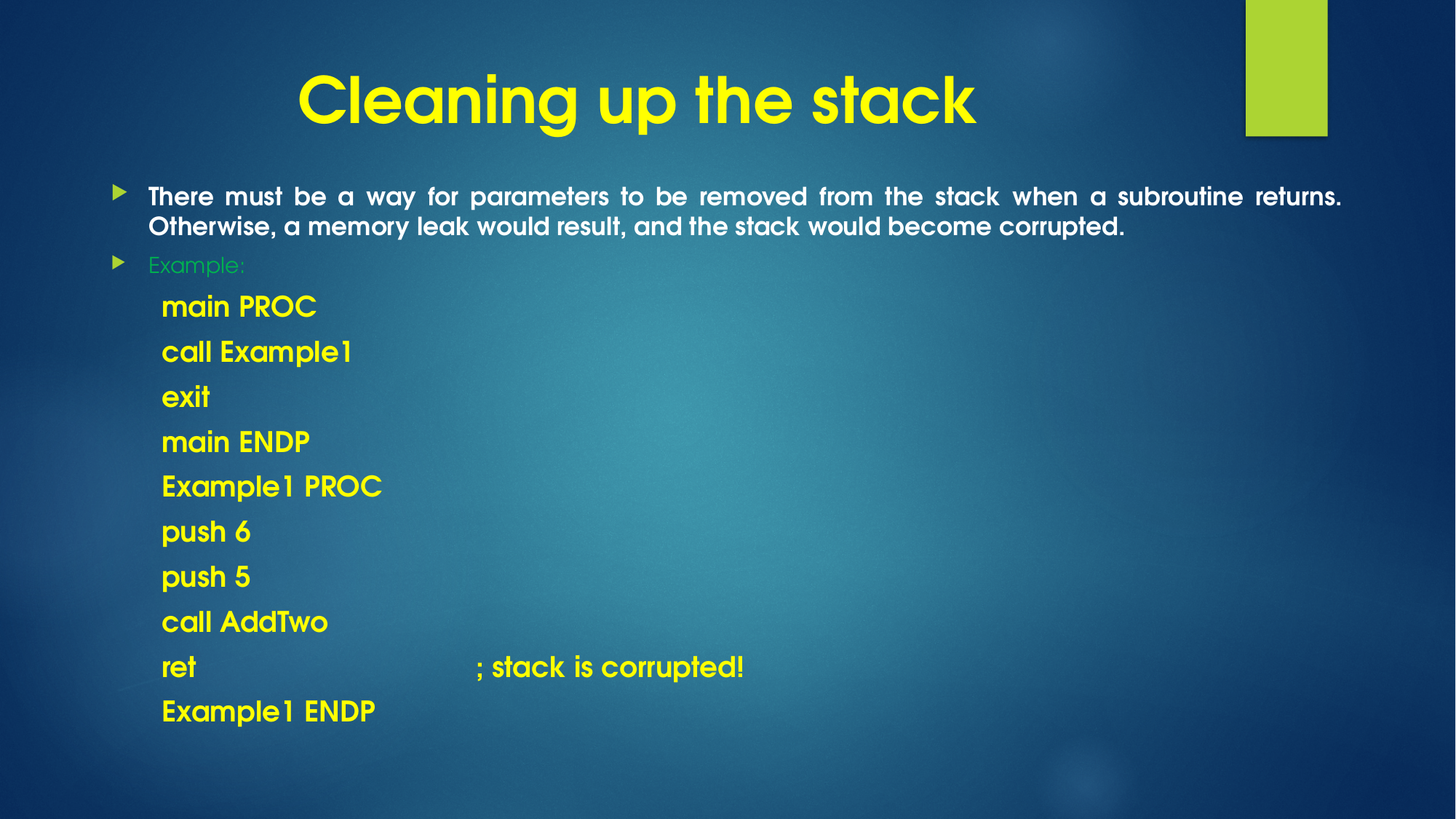

# Cleaning up the stack
There must be a way for parameters to be removed from the stack when a subroutine returns. Otherwise, a memory leak would result, and the stack would become corrupted.
Example:
main PROC
call Example1
exit
main ENDP
Example1 PROC
push 6
push 5
call AddTwo
ret                                   ; stack is corrupted!
Example1 ENDP